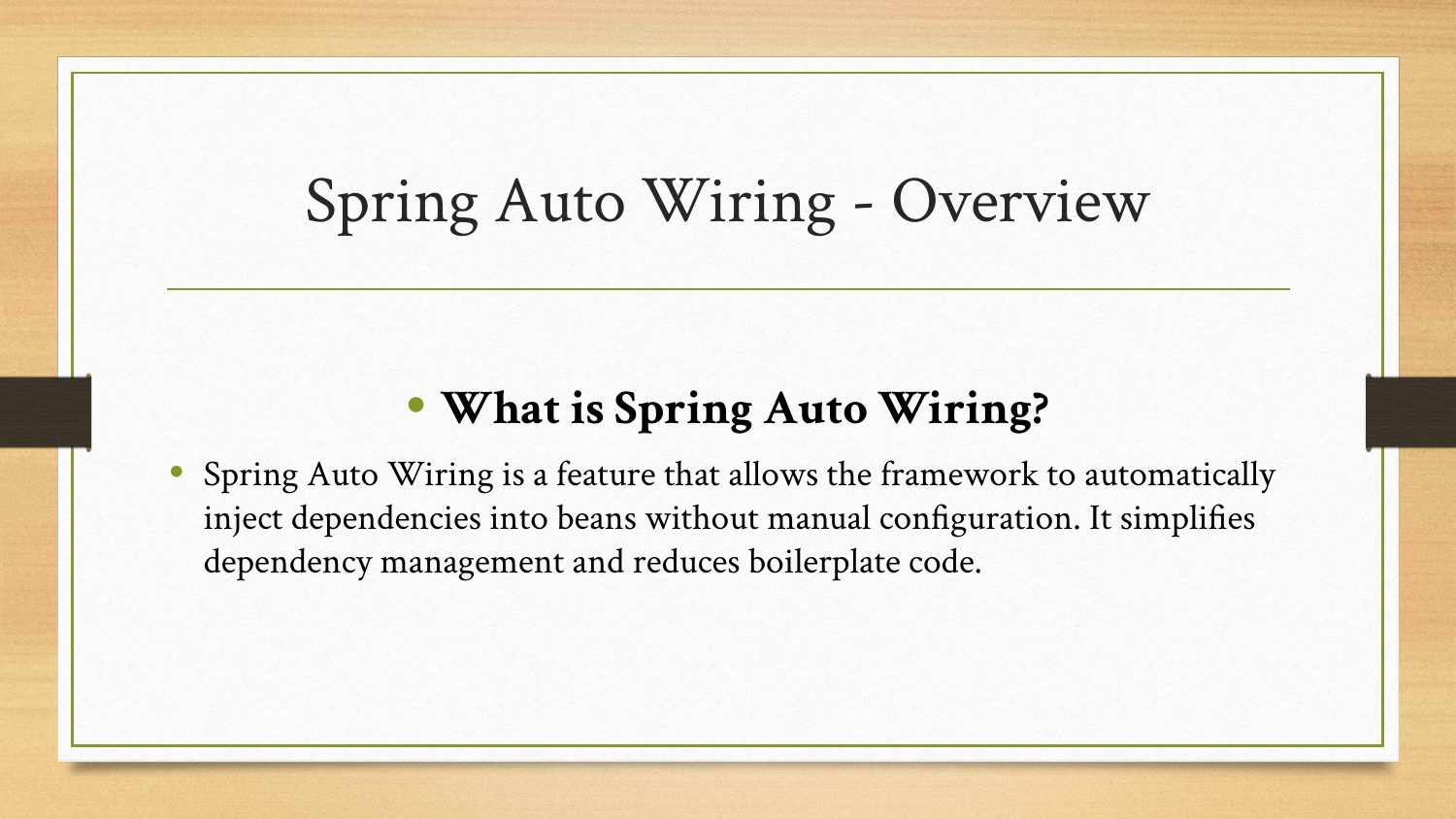

# Spring Auto Wiring - Overview

What is Spring Auto Wiring?
Spring Auto Wiring is a feature that allows the framework to automatically inject dependencies into beans without manual configuration. It simplifies dependency management and reduces boilerplate code.